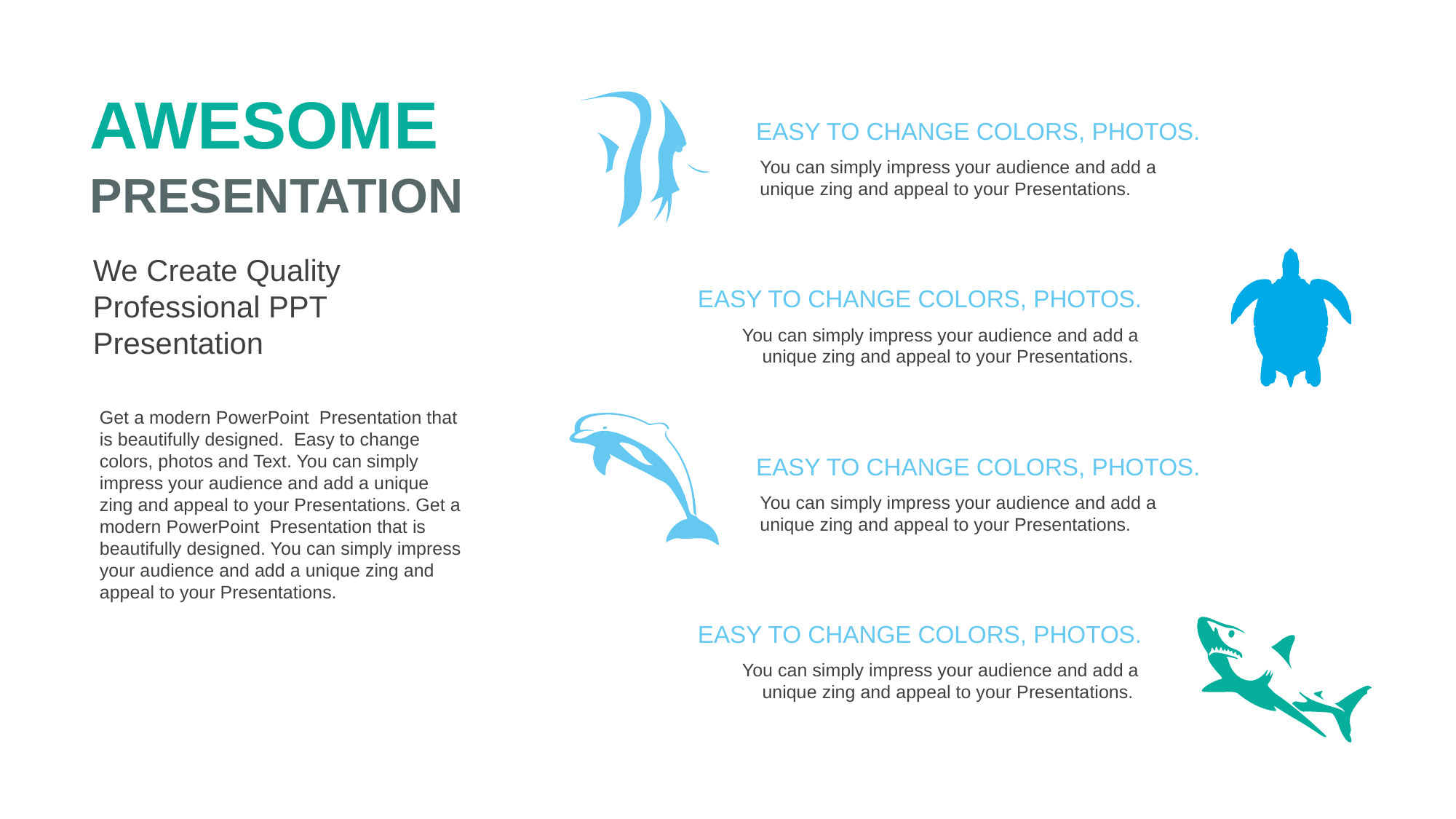

AWESOME

EASY TO CHANGE COLORS, PHOTOS.
You can simply impress your audience and add a unique zing and appeal to your Presentations.
PRESENTATION

We Create Quality
Professional PPT Presentation
EASY TO CHANGE COLORS, PHOTOS.
You can simply impress your audience and add a unique zing and appeal to your Presentations.
Get a modern PowerPoint  Presentation that is beautifully designed.  Easy to change colors, photos and Text. You can simply impress your audience and add a unique zing and appeal to your Presentations. Get a modern PowerPoint  Presentation that is beautifully designed. You can simply impress your audience and add a unique zing and appeal to your Presentations.

EASY TO CHANGE COLORS, PHOTOS.
You can simply impress your audience and add a unique zing and appeal to your Presentations.
EASY TO CHANGE COLORS, PHOTOS.
You can simply impress your audience and add a unique zing and appeal to your Presentations.